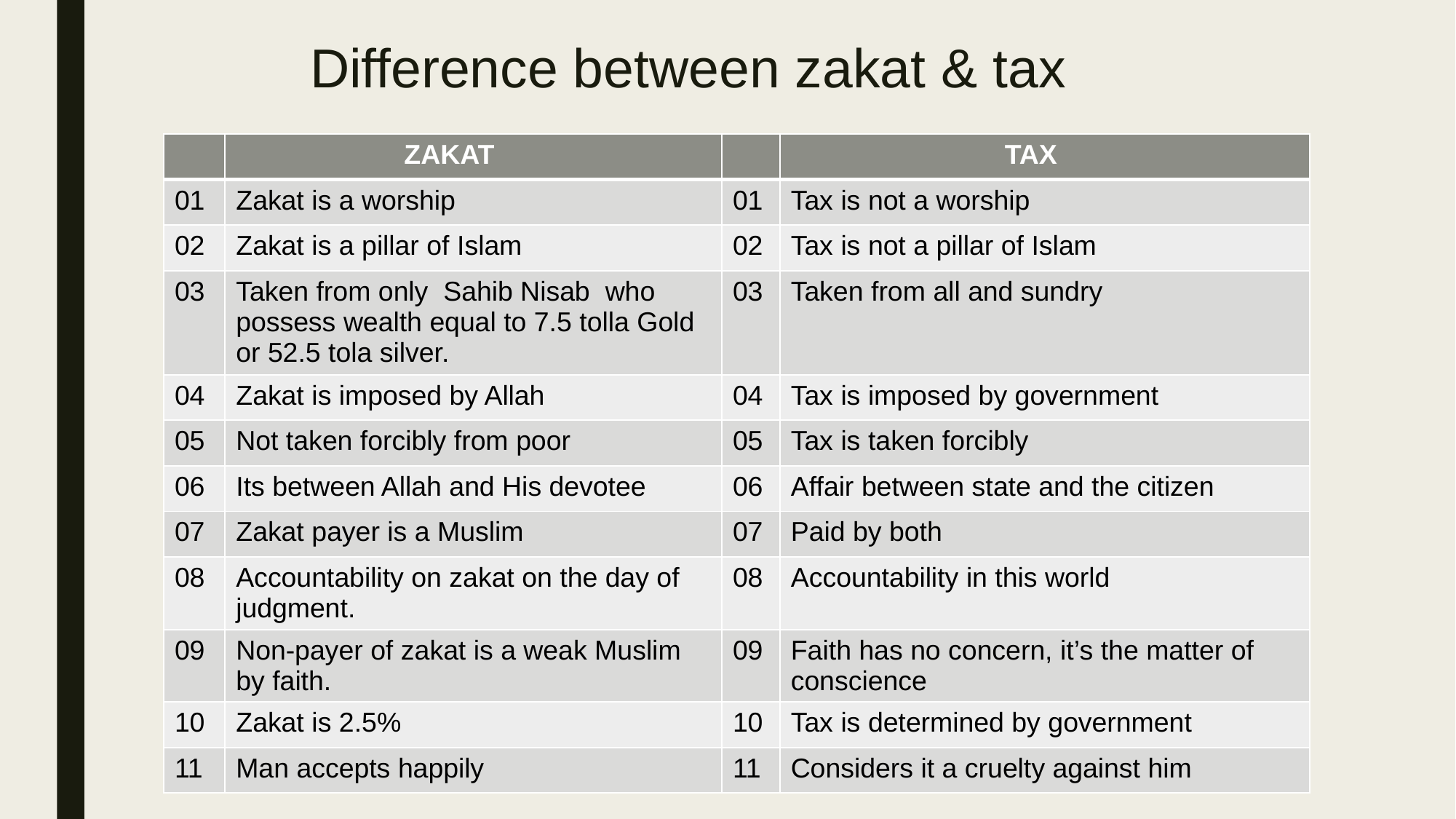

# Difference between zakat & tax
|  | ZAKAT |  | TAX |
| --- | --- | --- | --- |
| 01 | Zakat is a worship | 01 | Tax is not a worship |
| 02 | Zakat is a pillar of Islam | 02 | Tax is not a pillar of Islam |
| 03 | Taken from only Sahib Nisab who possess wealth equal to 7.5 tolla Gold or 52.5 tola silver. | 03 | Taken from all and sundry |
| 04 | Zakat is imposed by Allah | 04 | Tax is imposed by government |
| 05 | Not taken forcibly from poor | 05 | Tax is taken forcibly |
| 06 | Its between Allah and His devotee | 06 | Affair between state and the citizen |
| 07 | Zakat payer is a Muslim | 07 | Paid by both |
| 08 | Accountability on zakat on the day of judgment. | 08 | Accountability in this world |
| 09 | Non-payer of zakat is a weak Muslim by faith. | 09 | Faith has no concern, it’s the matter of conscience |
| 10 | Zakat is 2.5% | 10 | Tax is determined by government |
| 11 | Man accepts happily | 11 | Considers it a cruelty against him |